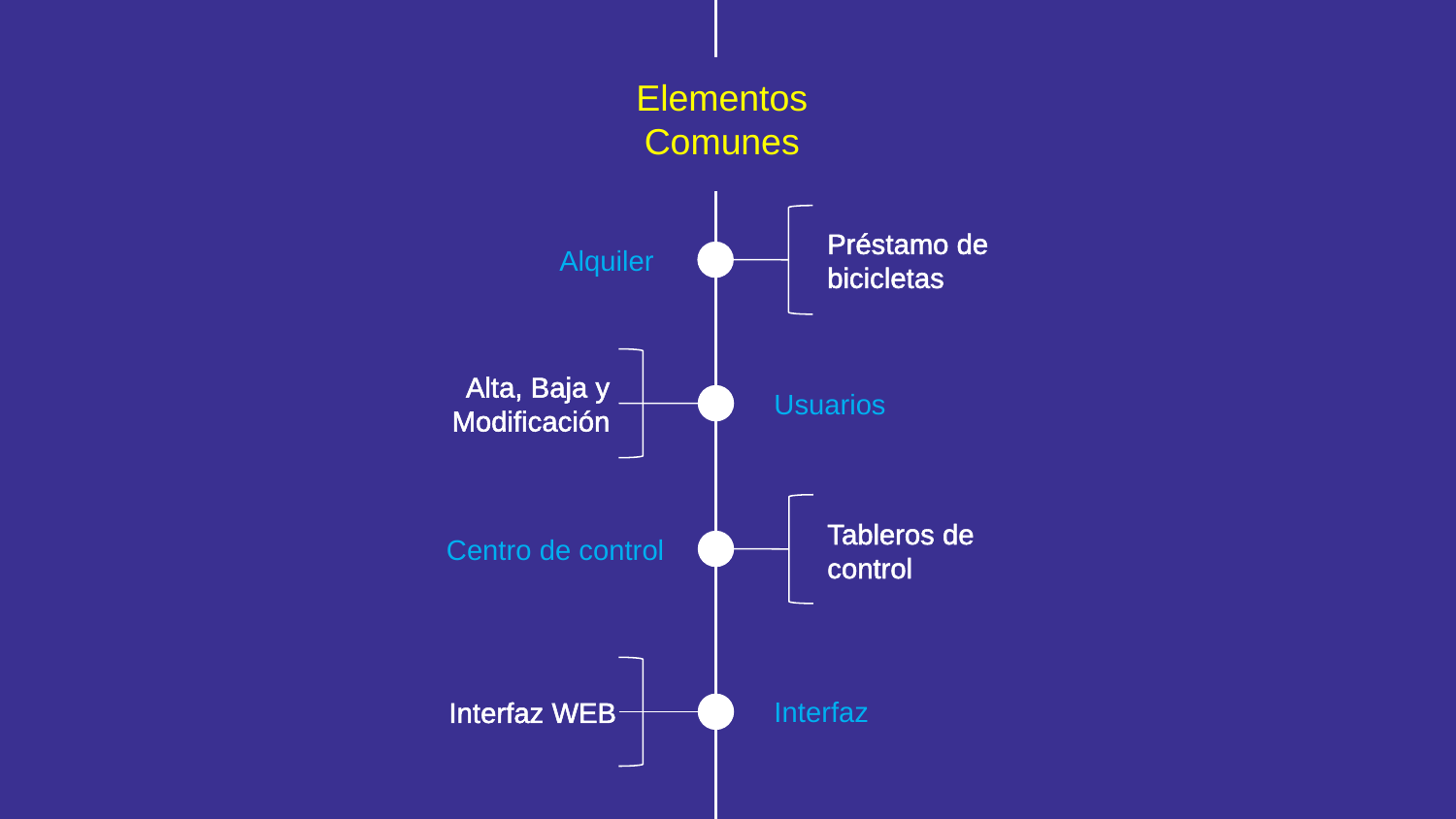

Elementos Comunes

Préstamo de bicicletas

Alquiler

Alta, Baja y Modificación

Usuarios

Tableros de control

Centro de control

Interfaz WEB

Interfaz